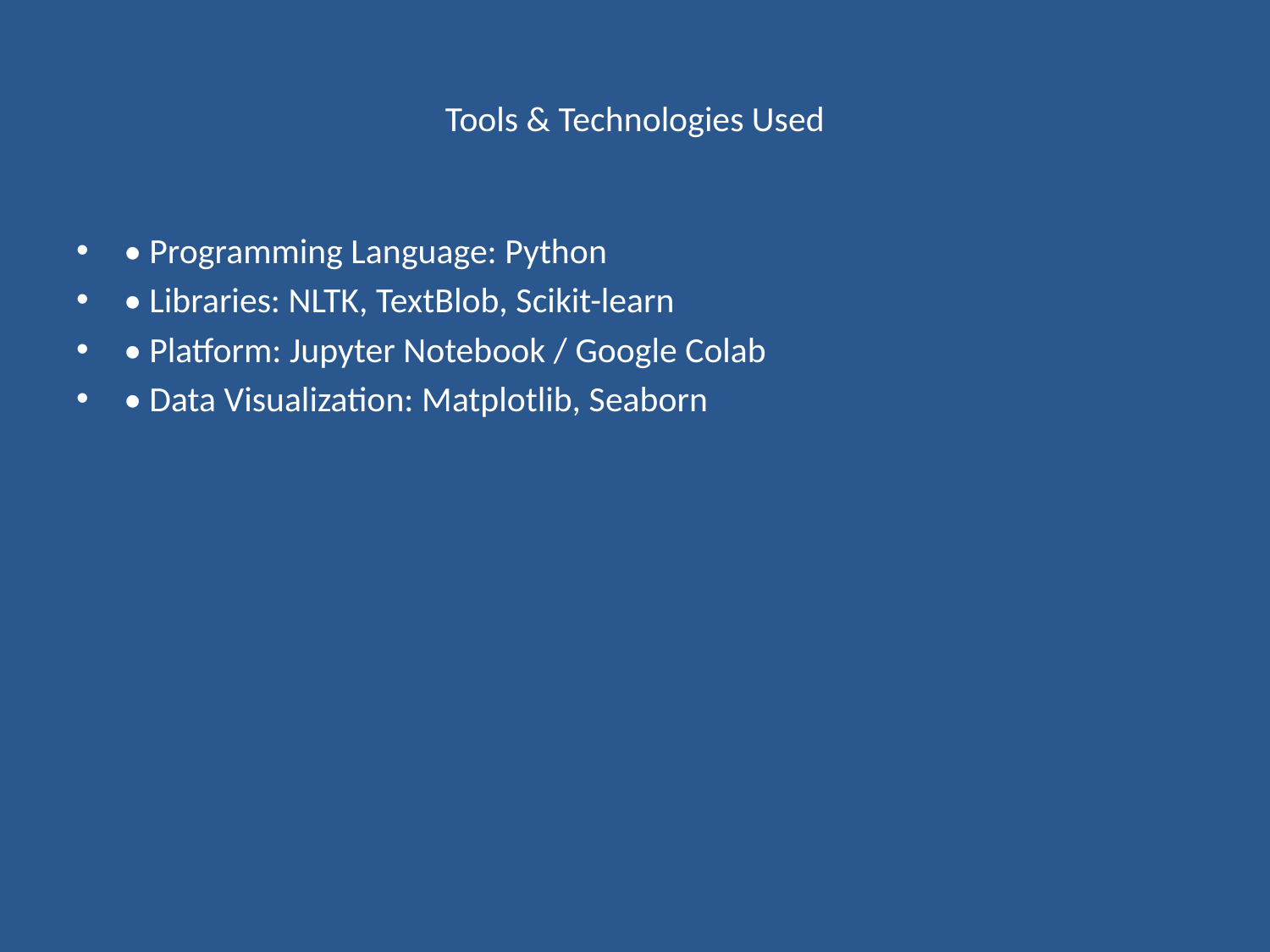

# Tools & Technologies Used
• Programming Language: Python
• Libraries: NLTK, TextBlob, Scikit-learn
• Platform: Jupyter Notebook / Google Colab
• Data Visualization: Matplotlib, Seaborn